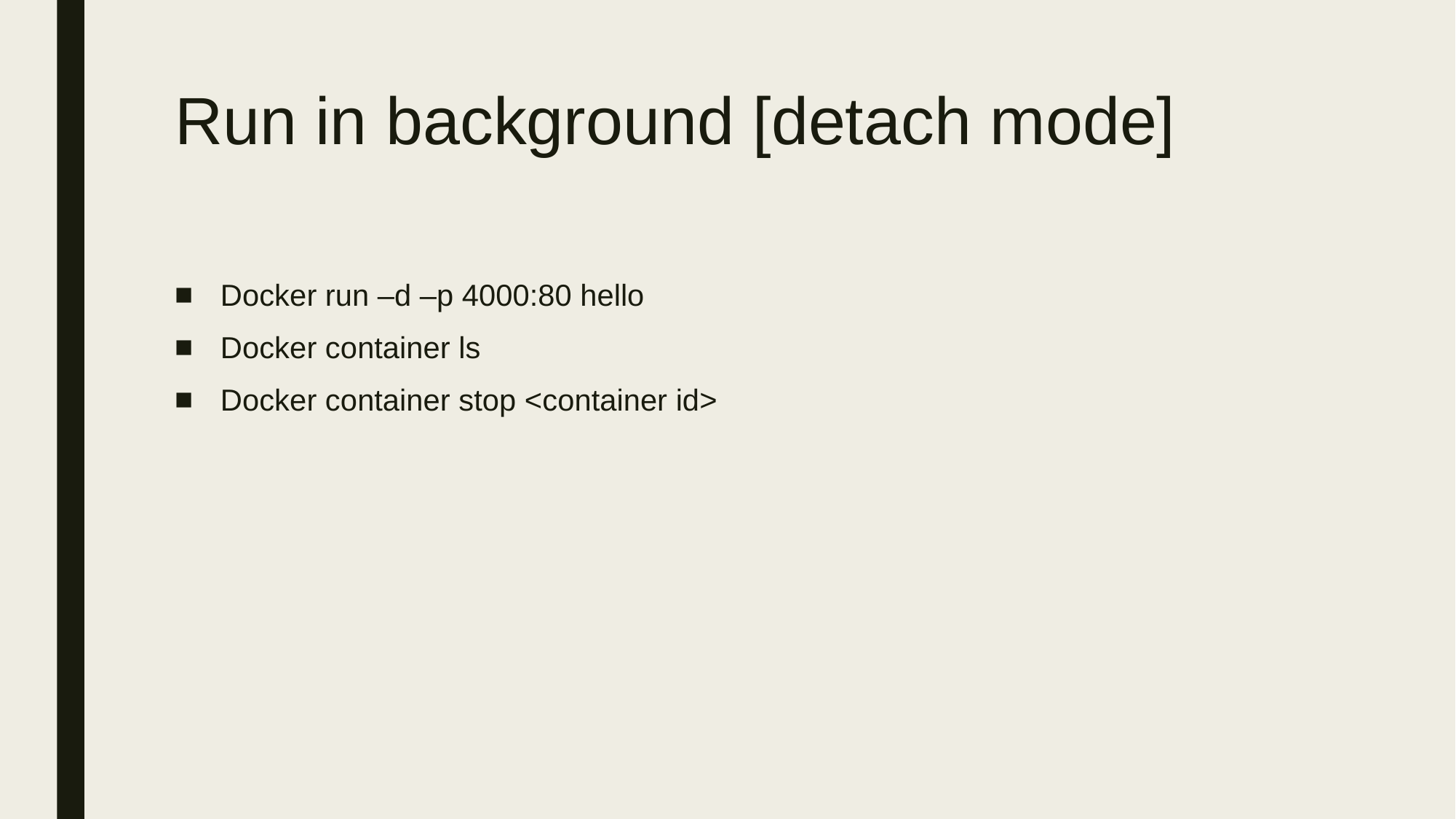

# Run in background [detach mode]
Docker run –d –p 4000:80 hello
Docker container ls
Docker container stop <container id>